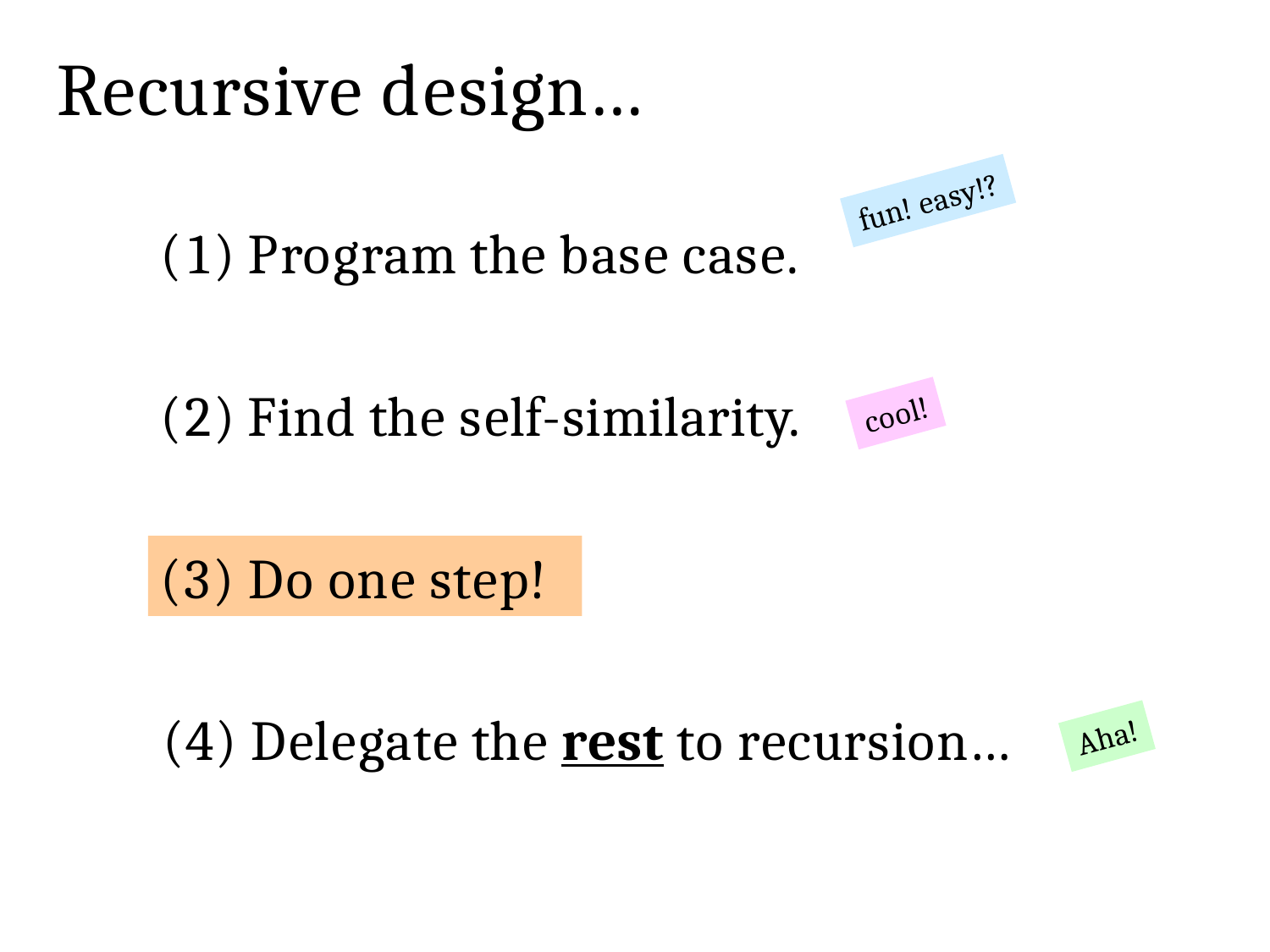

Recursive design…
fun! easy!?
(1) Program the base case.
(2) Find the self-similarity.
cool!
(3) Do one step!
(4) Delegate the rest to recursion…
Aha!